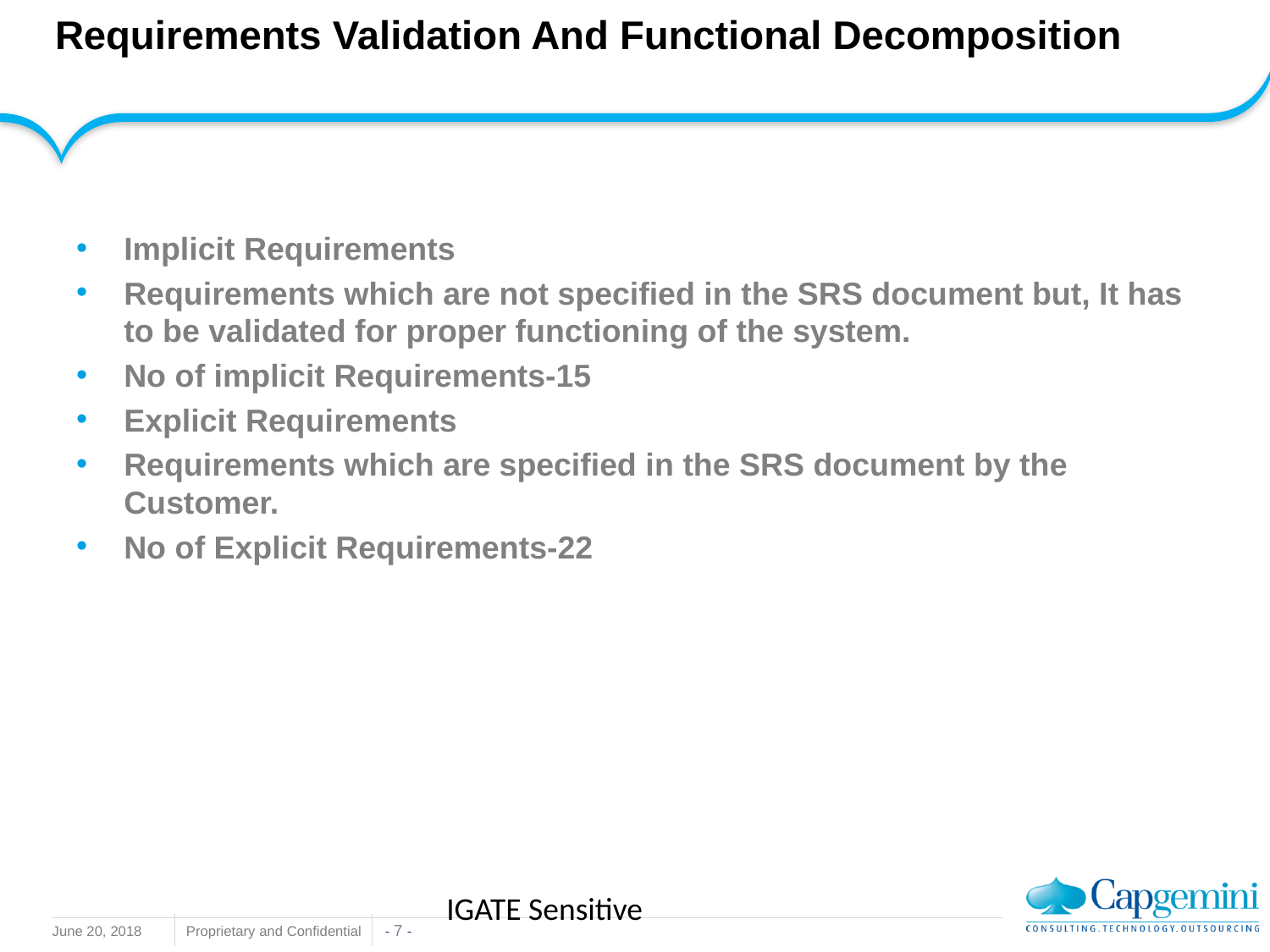

# Requirements Validation And Functional Decomposition
Implicit Requirements
Requirements which are not specified in the SRS document but, It has to be validated for proper functioning of the system.
No of implicit Requirements-15
Explicit Requirements
Requirements which are specified in the SRS document by the Customer.
No of Explicit Requirements-22
IGATE Sensitive